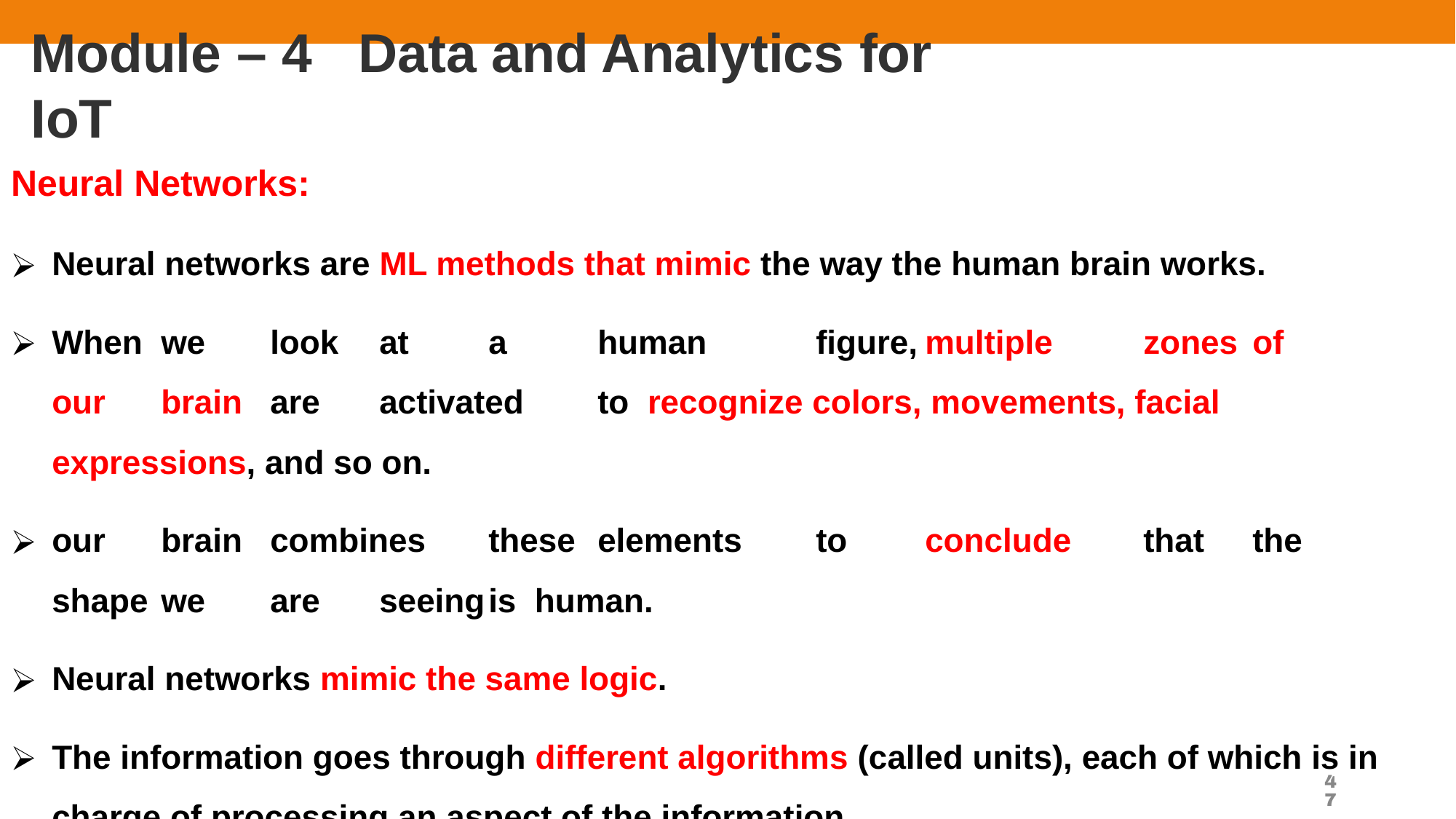

# Module – 4	Data and Analytics for IoT
Neural Networks:
Neural networks are ML methods that mimic the way the human brain works.
When	we	look	at	a	human	figure,	multiple	zones	of	our	brain	are	activated	to  recognize colors, movements, facial expressions, and so on.
our	brain	combines	these	elements	to	conclude	that	the	shape	we	are	seeing	is  human.
Neural networks mimic the same logic.
The information goes through different algorithms (called units), each of which is in  charge of processing an aspect of the information
47